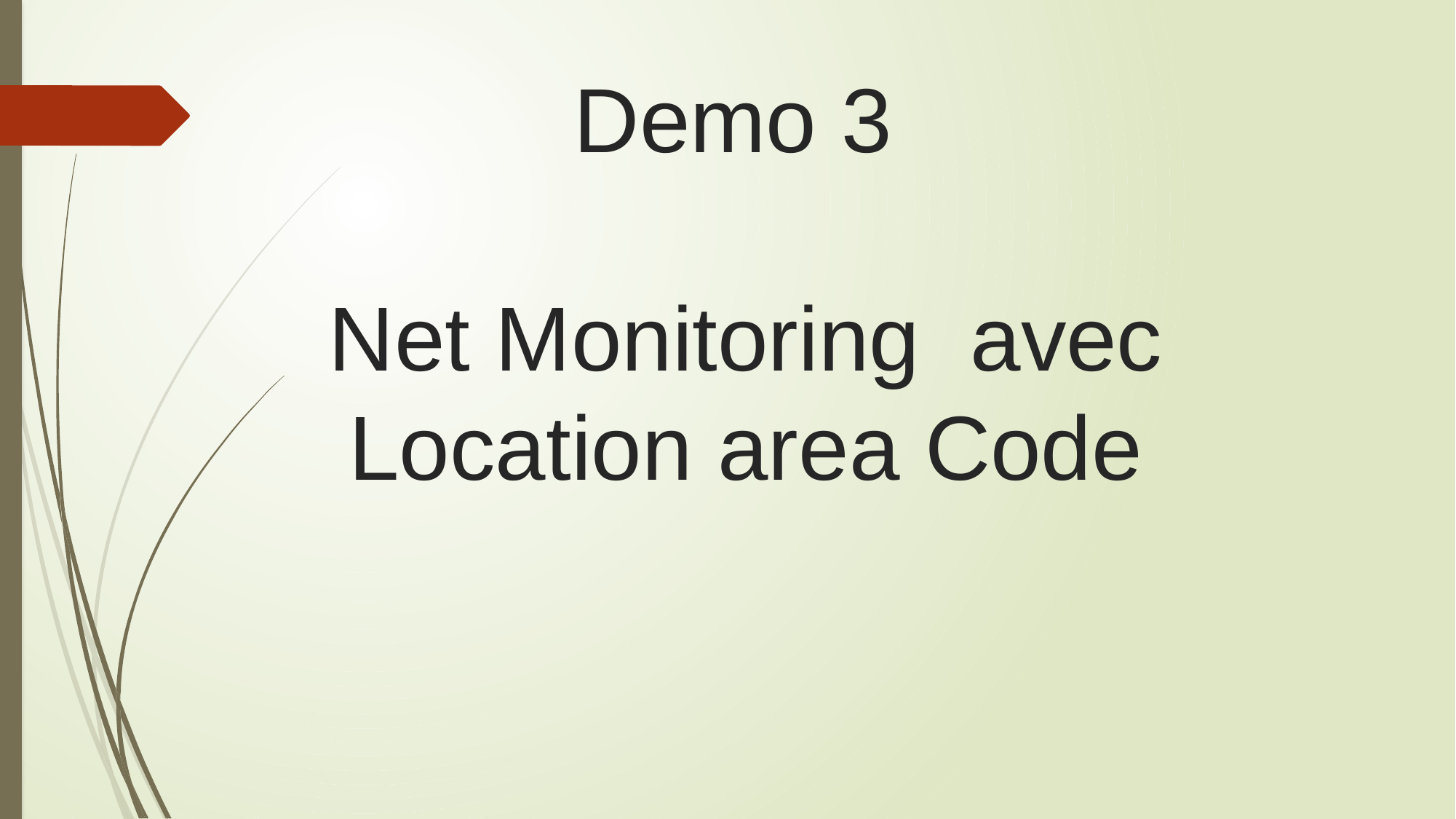

Demo 3
Net Monitoring  avec
Location area Code